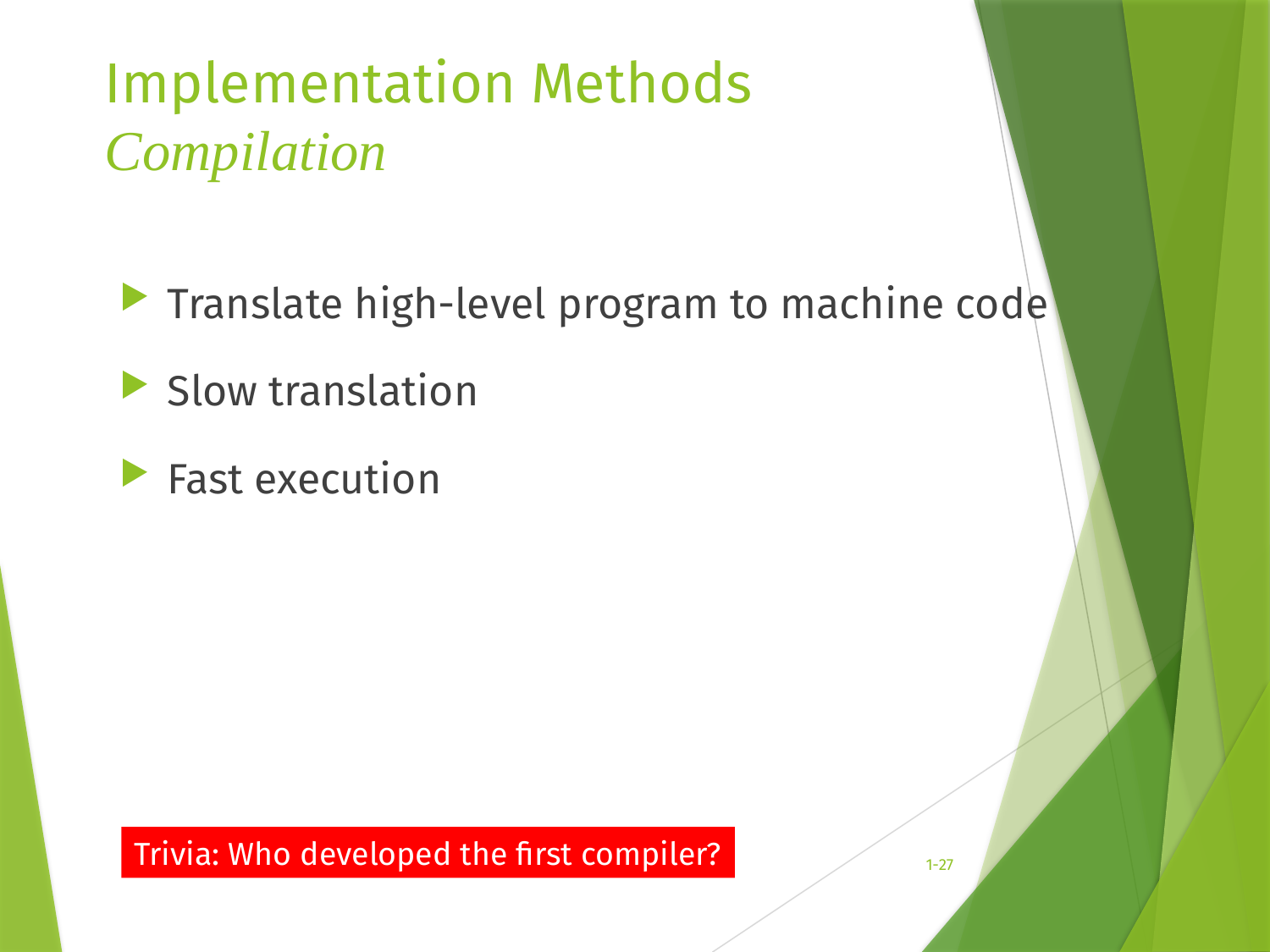

# Implementation Methods Compilation
Translate high-level program to machine code
Slow translation
Fast execution
Trivia: Who developed the first compiler?
1-27